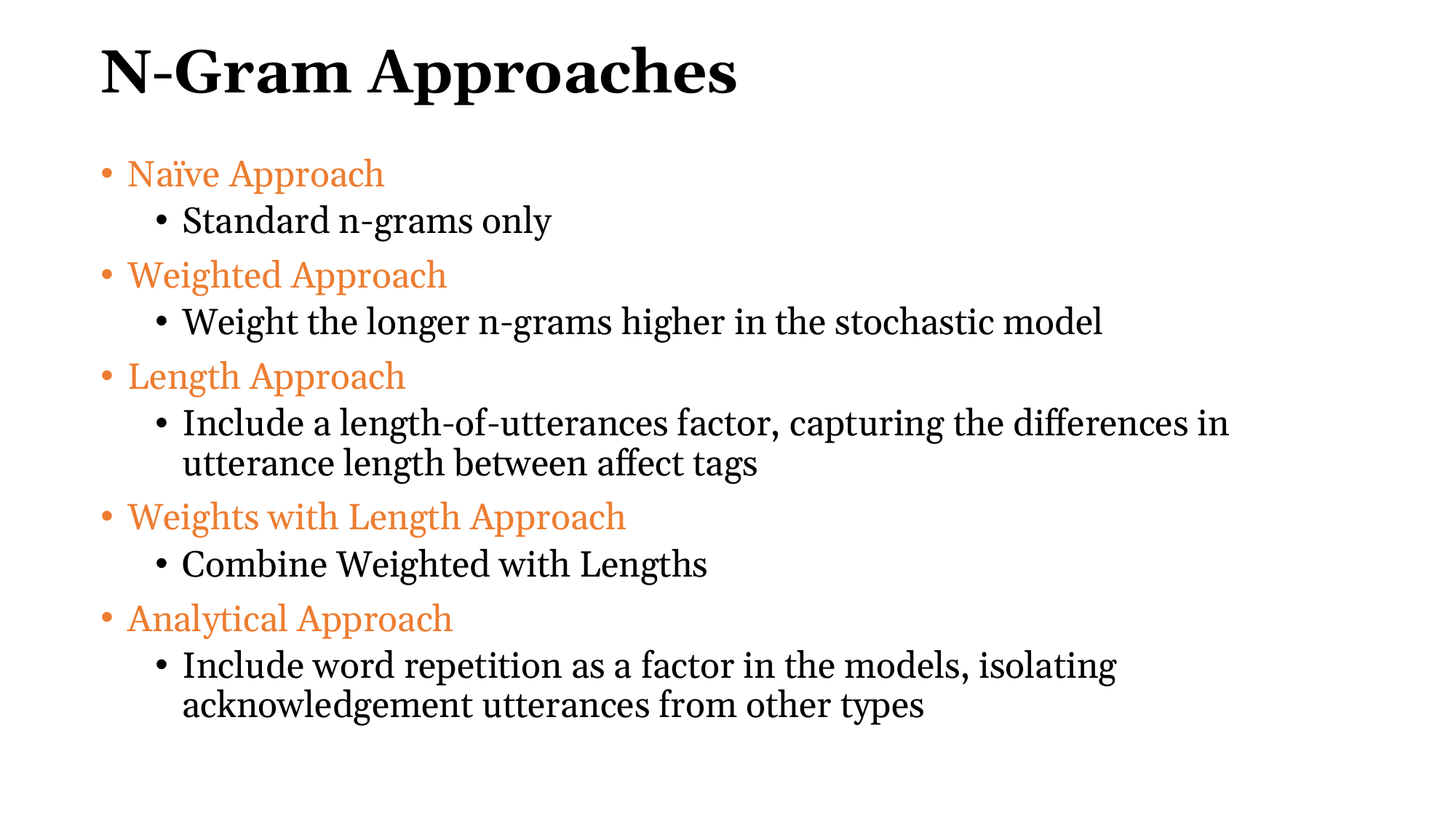

# N-Gram Approaches
Naïve Approach
Standard n-grams only
Weighted Approach
Weight the longer n-grams higher in the stochastic model
Length Approach
Include a length-of-utterances factor, capturing the differences in utterance length between affect tags
Weights with Length Approach
Combine Weighted with Lengths
Analytical Approach
Include word repetition as a factor in the models, isolating acknowledgement utterances from other types